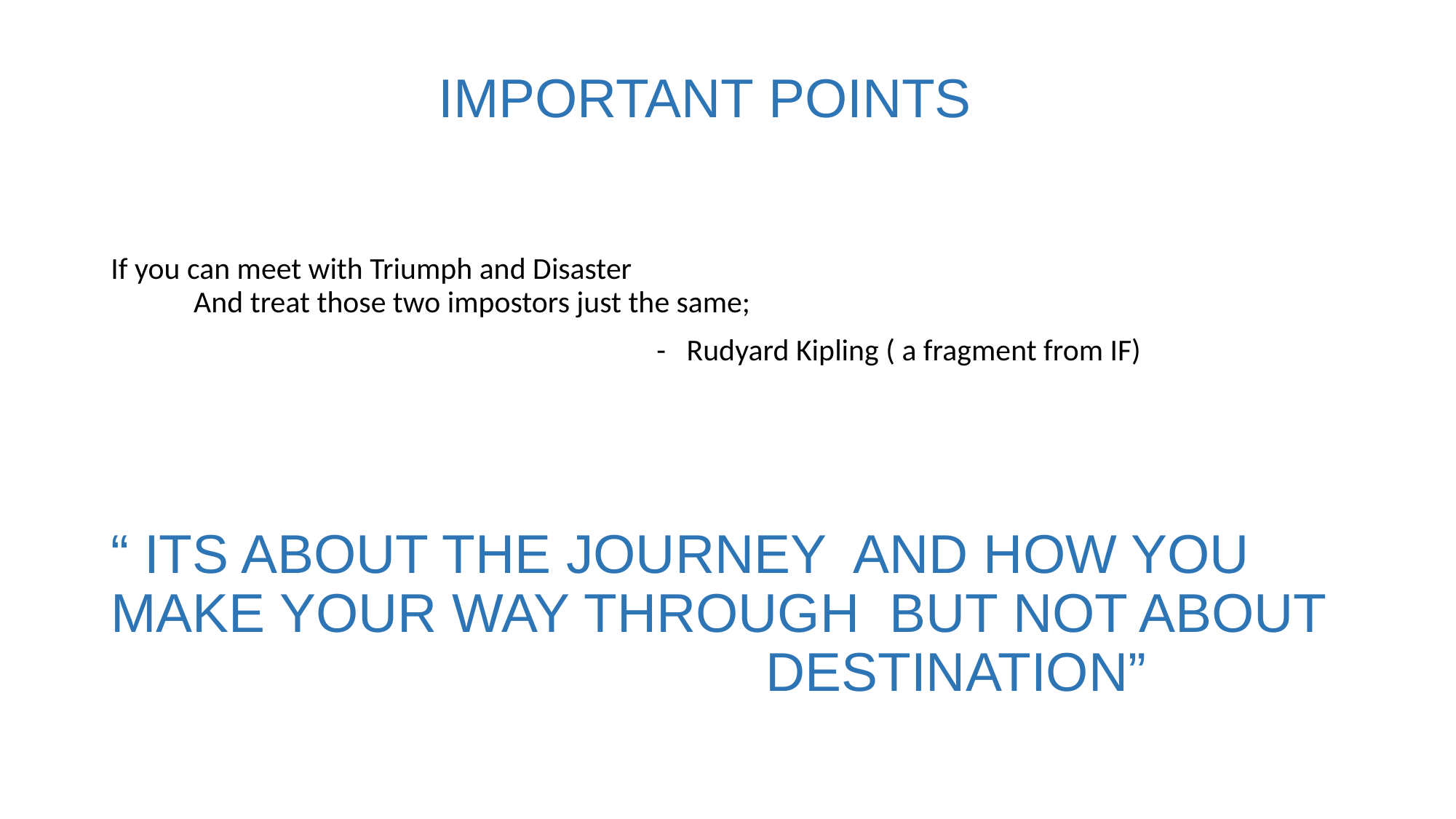

# IMPORTANT POINTS

If you can meet with Triumph and Disaster 
            And treat those two impostors just the same;
					-   Rudyard Kipling ( a fragment from IF)

“ ITS ABOUT THE JOURNEY  AND HOW YOU MAKE YOUR WAY THROUGH  BUT NOT ABOUT 						DESTINATION”